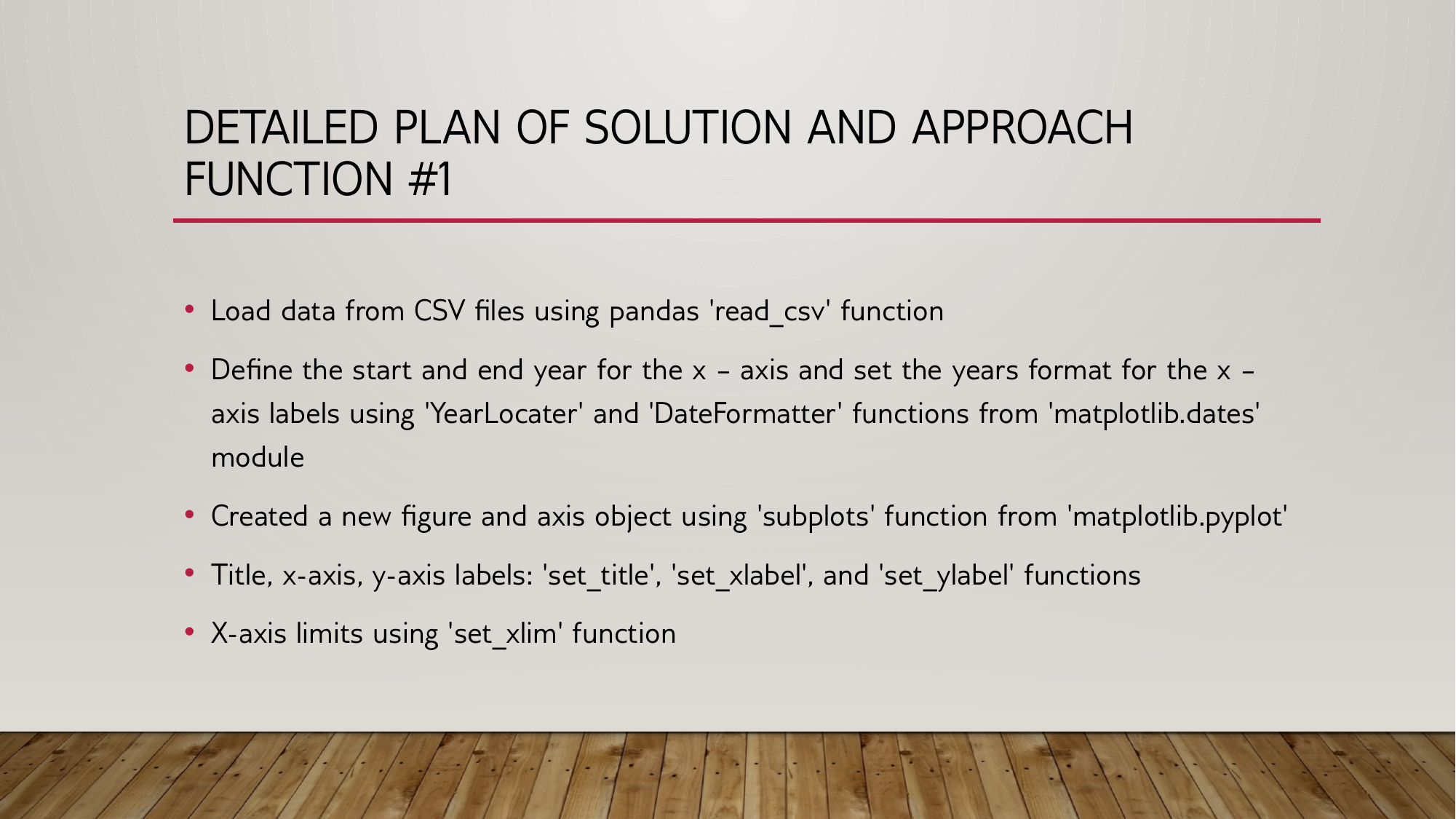

# Detailed Plan of Solution and Approach Function #1

Load data from CSV files using pandas 'read_csv' function
Define the start and end year for the x – axis and set the years format for the x – axis labels using 'YearLocater' and 'DateFormatter' functions from 'matplotlib.dates' module
Created a new figure and axis object using 'subplots' function from 'matplotlib.pyplot'
Title, x-axis, y-axis labels: 'set_title', 'set_xlabel', and 'set_ylabel' functions
X-axis limits using 'set_xlim' function